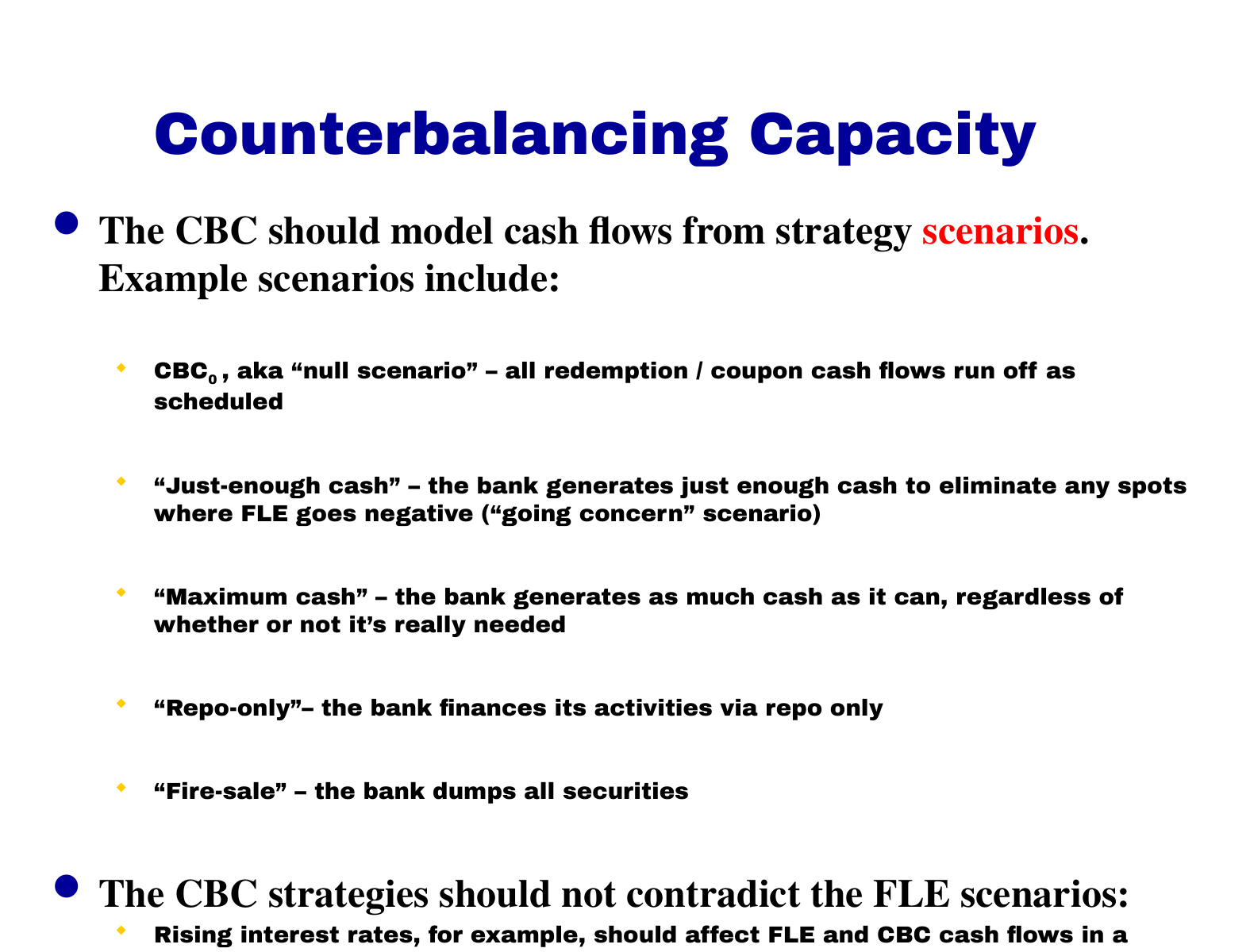

# Counterbalancing Capacity
The CBC should model cash flows from strategy scenarios.  Example scenarios include:

CBC0 , aka “null scenario” – all redemption / coupon cash flows run off as scheduled

“Just-enough cash” – the bank generates just enough cash to eliminate any spots where FLE goes negative (“going concern” scenario)

“Maximum cash” – the bank generates as much cash as it can, regardless of whether or not it’s really needed

“Repo-only”– the bank finances its activities via repo only

“Fire-sale” – the bank dumps all securities

The CBC strategies should not contradict the FLE scenarios:
Rising interest rates, for example, should affect FLE and CBC cash flows in a consistent fashion (positively impacting some, negatively impacting others)